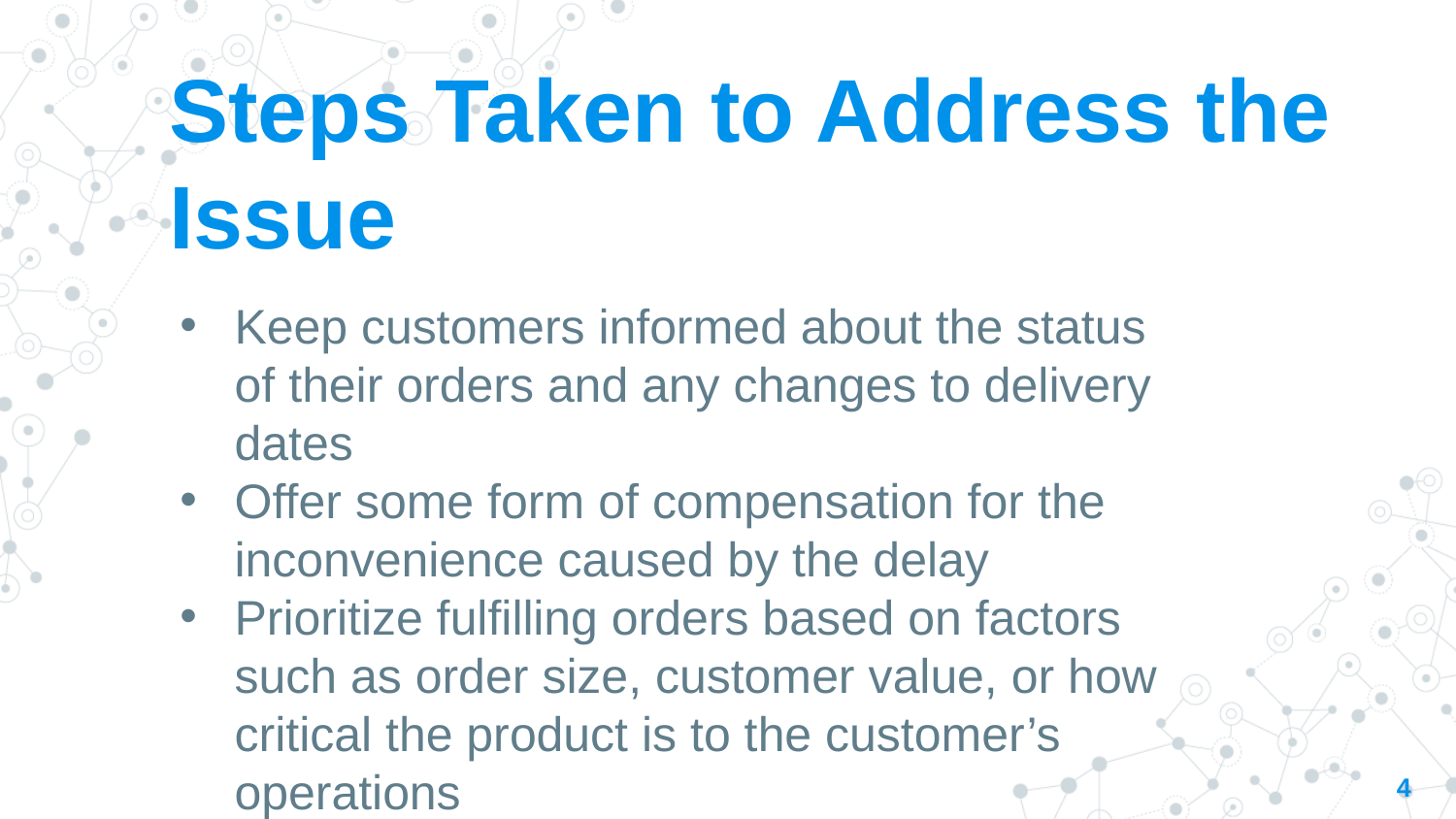

# Steps Taken to Address the Issue
Keep customers informed about the status of their orders and any changes to delivery dates
Offer some form of compensation for the inconvenience caused by the delay
Prioritize fulfilling orders based on factors such as order size, customer value, or how critical the product is to the customer’s operations
4